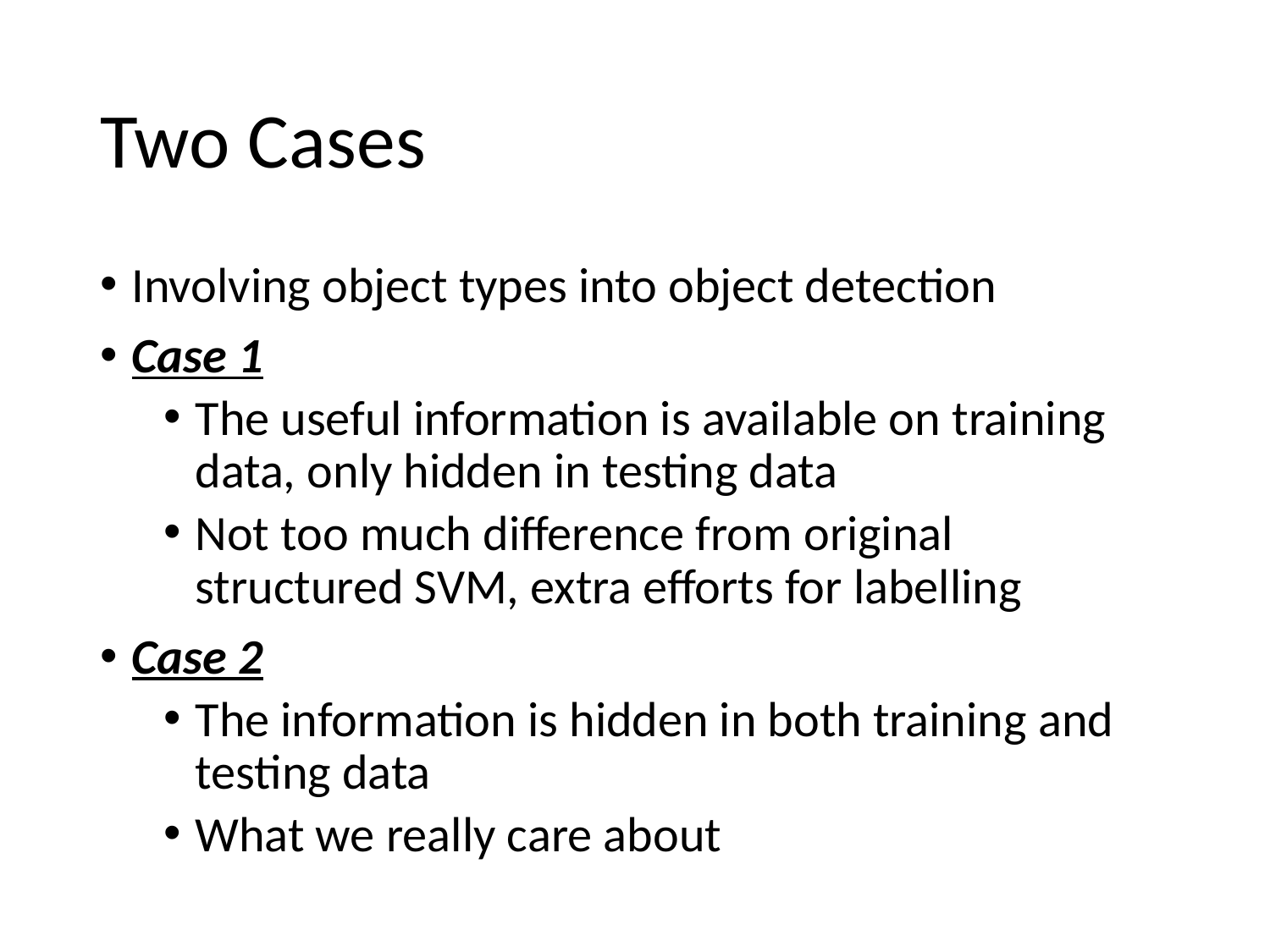

# Two Cases
Involving object types into object detection
Case 1
The useful information is available on training data, only hidden in testing data
Not too much difference from original structured SVM, extra efforts for labelling
Case 2
The information is hidden in both training and testing data
What we really care about